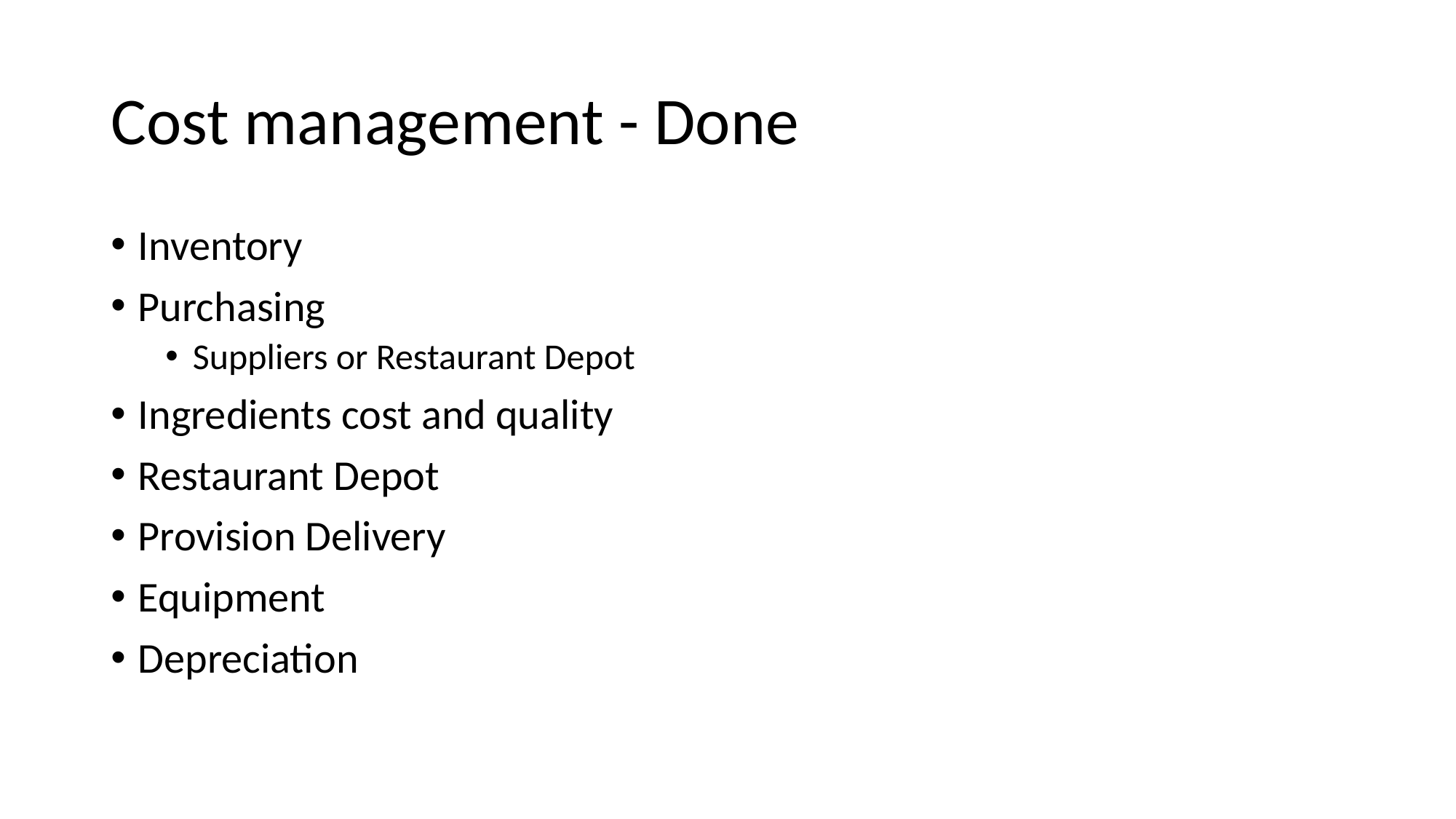

# Cost management - Done
Inventory
Purchasing
Suppliers or Restaurant Depot
Ingredients cost and quality
Restaurant Depot
Provision Delivery
Equipment
Depreciation